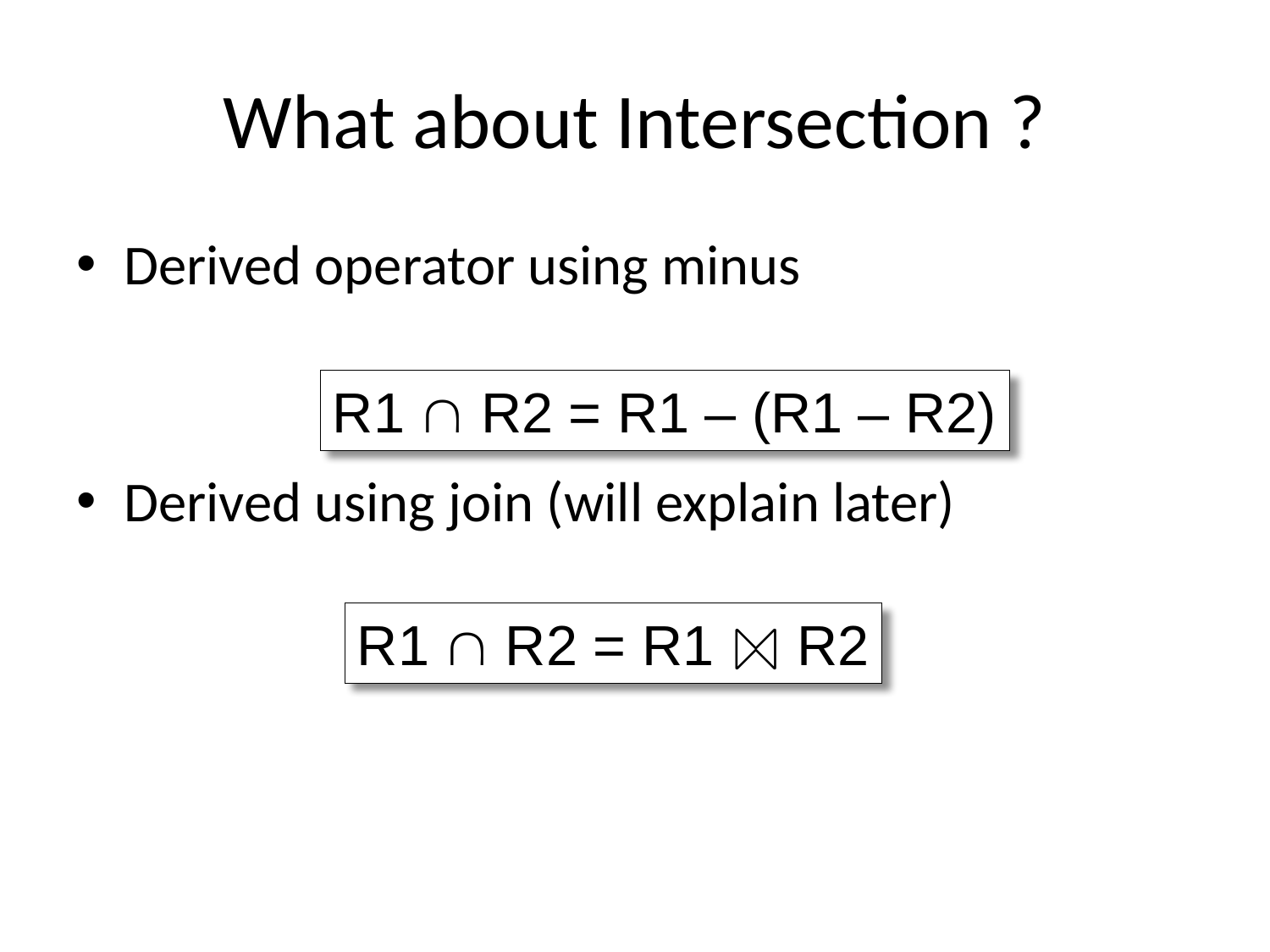

# What about Intersection ?
Derived operator using minus

Derived using join (will explain later)
R1 ∩ R2 = R1 – (R1 – R2)
R1 ∩ R2 = R1 ⨝ R2